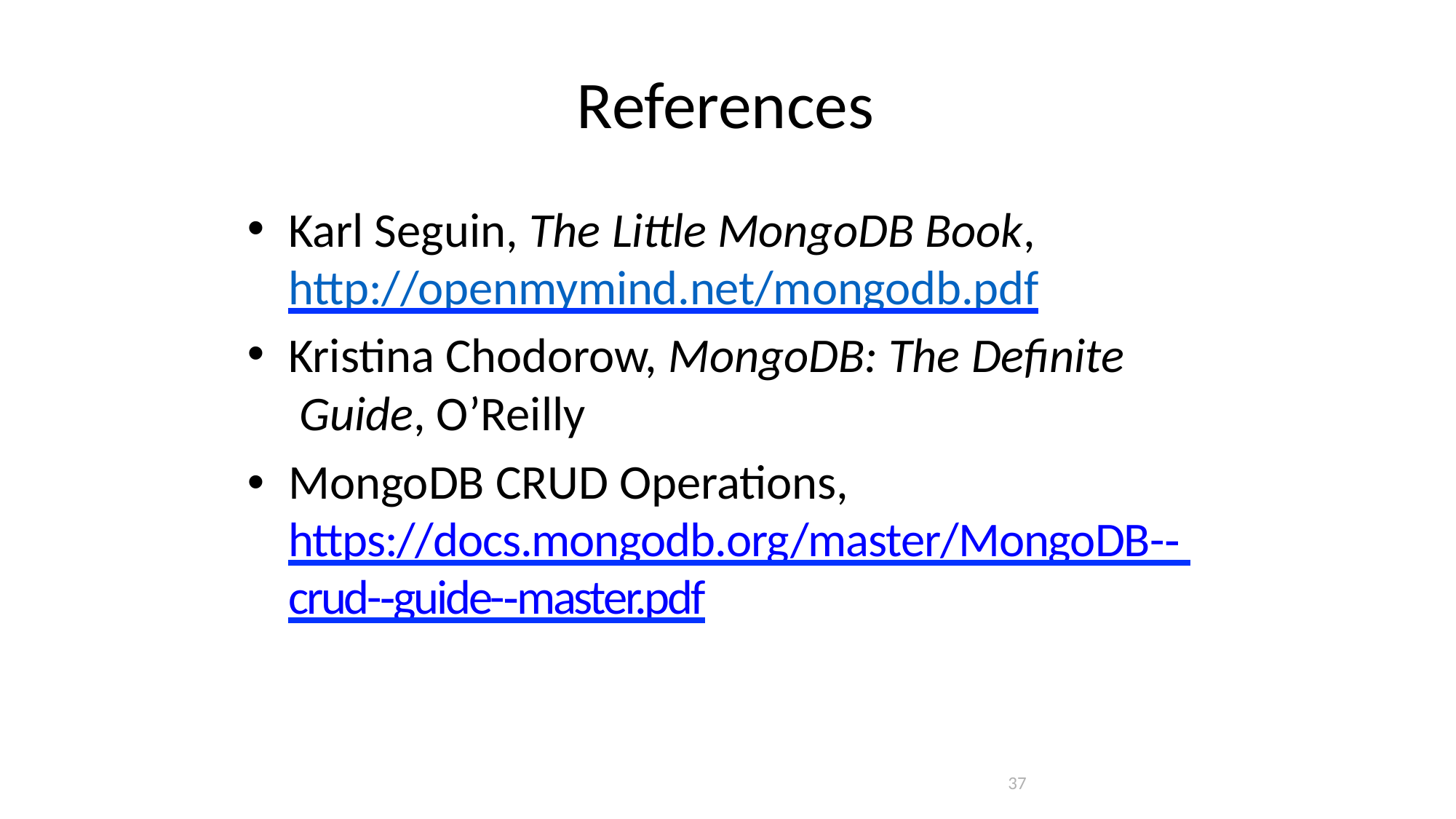

# References
Karl Seguin, The Little MongoDB Book,  http://openmymind.net/mongodb.pdf
Kristina Chodorow, MongoDB: The Deﬁnite  Guide, O’Reilly
MongoDB CRUD Operations,  https://docs.mongodb.org/master/MongoDB-­‐  crud-­‐guide-­‐master.pdf
37